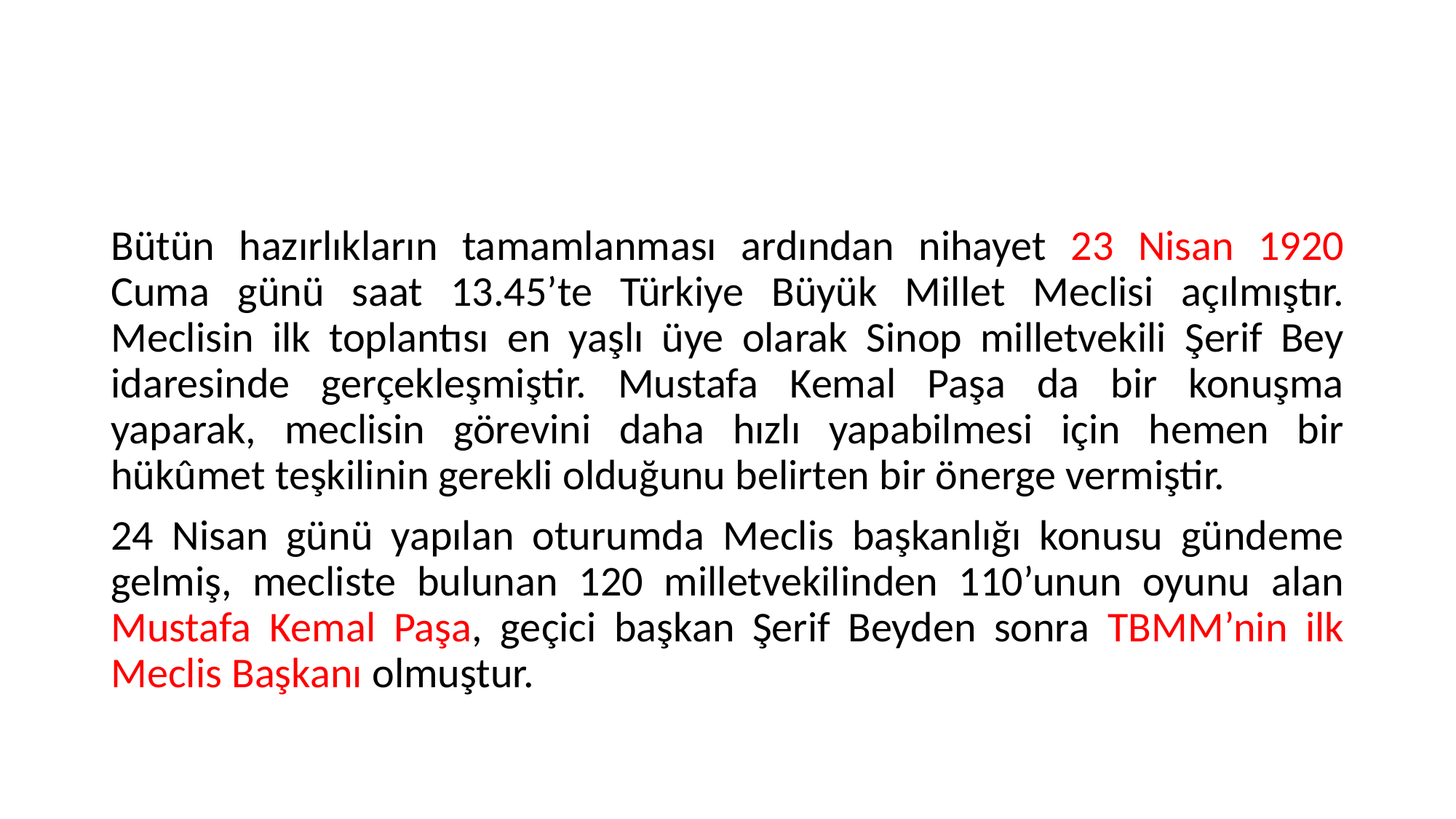

#
Bütün hazırlıkların tamamlanması ardından nihayet 23 Nisan 1920 Cuma günü saat 13.45’te Türkiye Büyük Millet Meclisi açılmıştır. Meclisin ilk toplantısı en yaşlı üye olarak Sinop milletvekili Şerif Bey idaresinde gerçekleşmiştir. Mustafa Kemal Paşa da bir konuşma yaparak, meclisin görevini daha hızlı yapabilmesi için hemen bir hükûmet teşkilinin gerekli olduğunu belirten bir önerge vermiştir.
24 Nisan günü yapılan oturumda Meclis başkanlığı konusu gündeme gelmiş, mecliste bulunan 120 milletvekilinden 110’unun oyunu alan Mustafa Kemal Paşa, geçici başkan Şerif Beyden sonra TBMM’nin ilk Meclis Başkanı olmuştur.